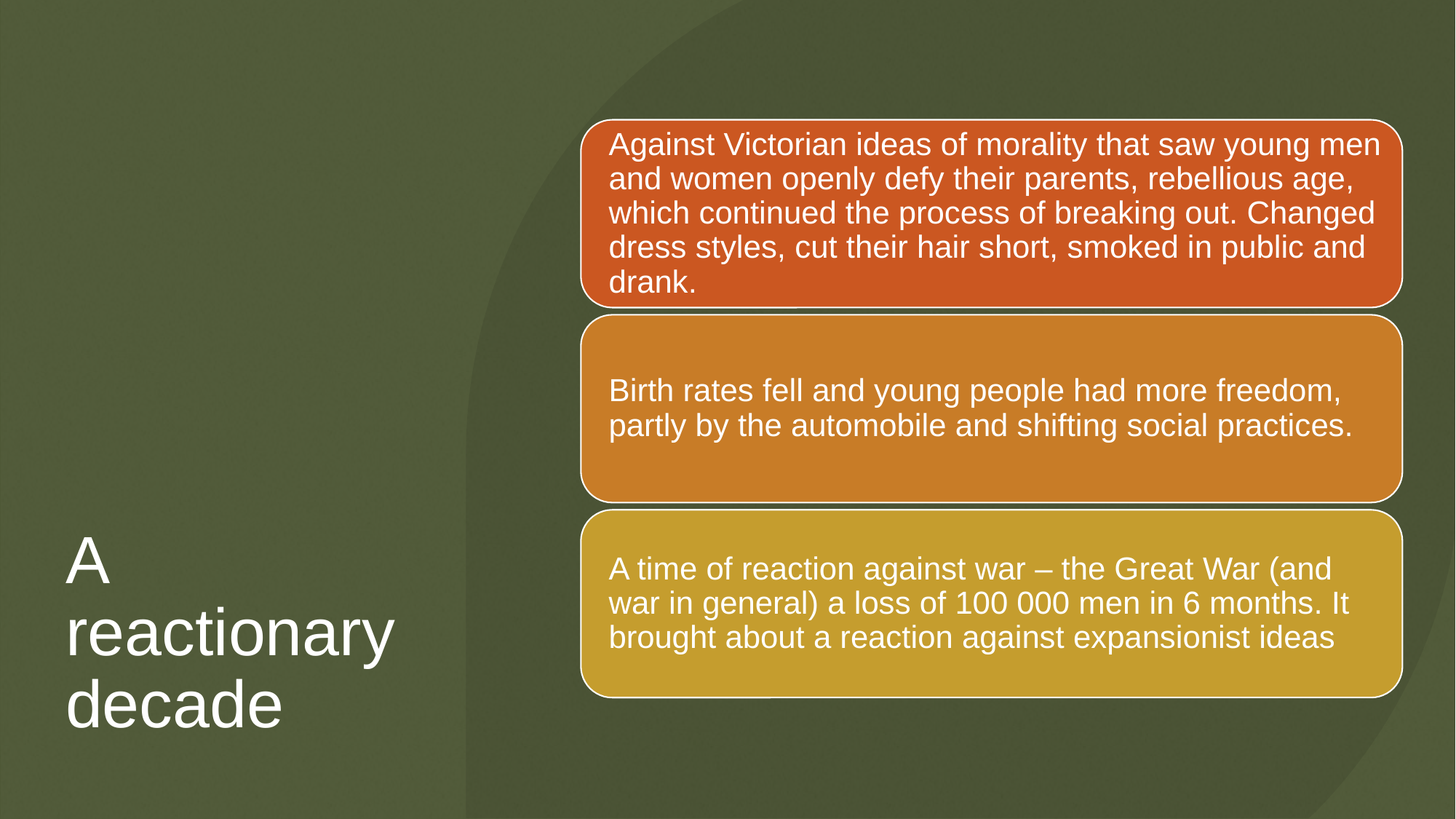

Against Victorian ideas of morality that saw young men and women openly defy their parents, rebellious age, which continued the process of breaking out. Changed dress styles, cut their hair short, smoked in public and drank.
Birth rates fell and young people had more freedom, partly by the automobile and shifting social practices.
A time of reaction against war – the Great War (and war in general) a loss of 100 000 men in 6 months. It brought about a reaction against expansionist ideas
# A reactionary decade